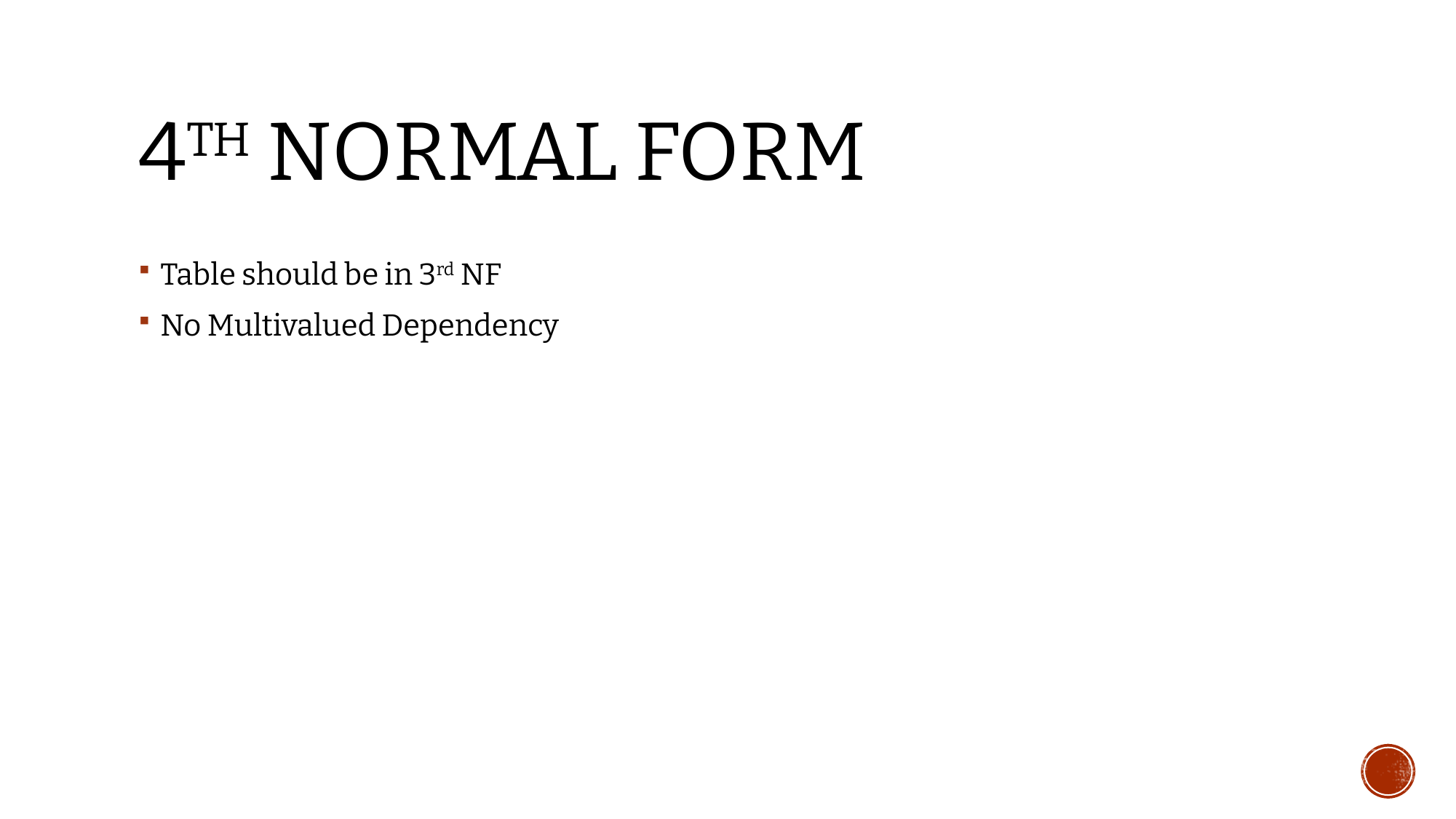

# 4th NORMAL FORM
Table should be in 3rd NF
No Multivalued Dependency